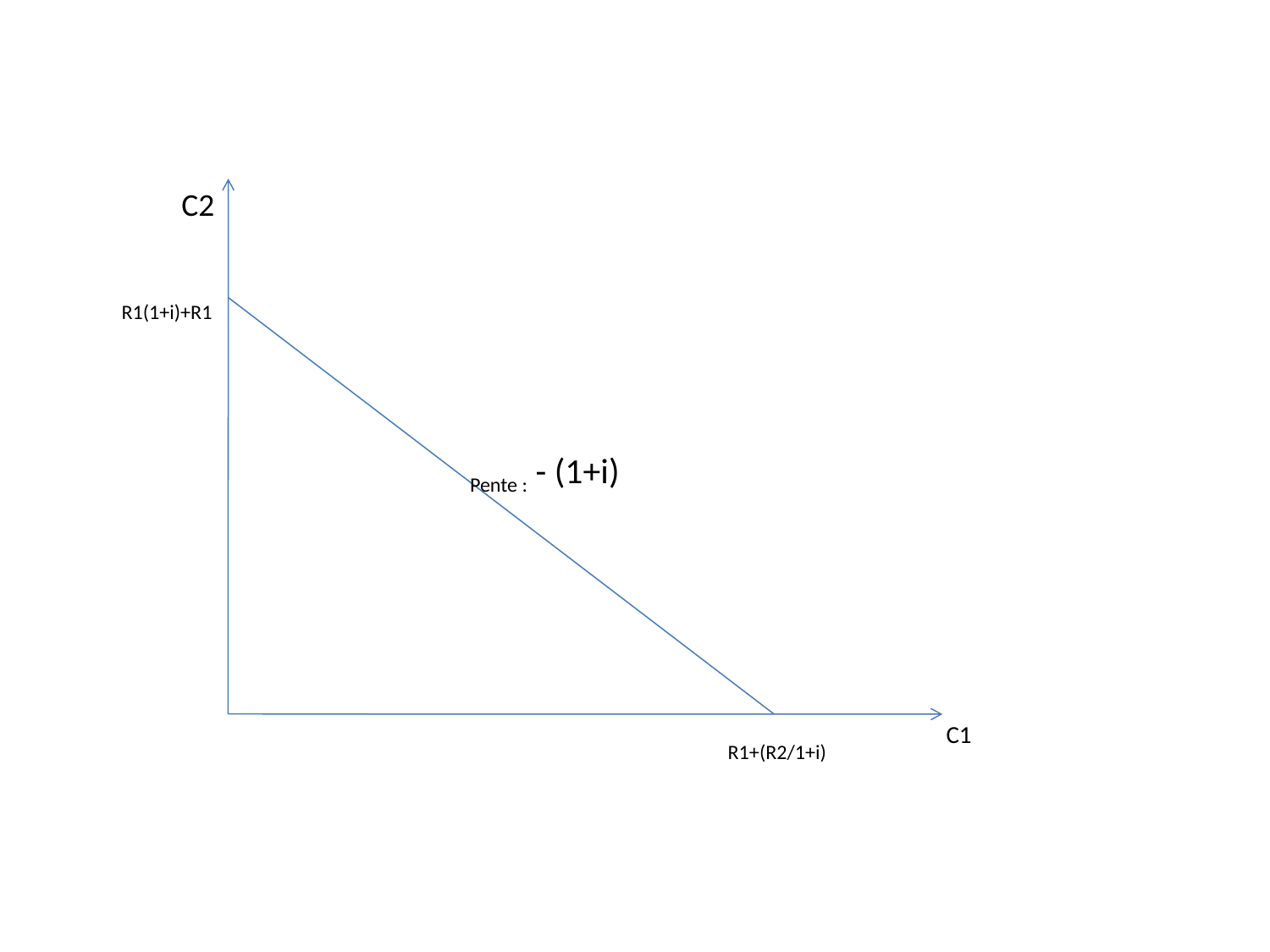

C2
R1(1+i)+R1
Pente : - (1+i)
C1
R1+(R2/1+i)